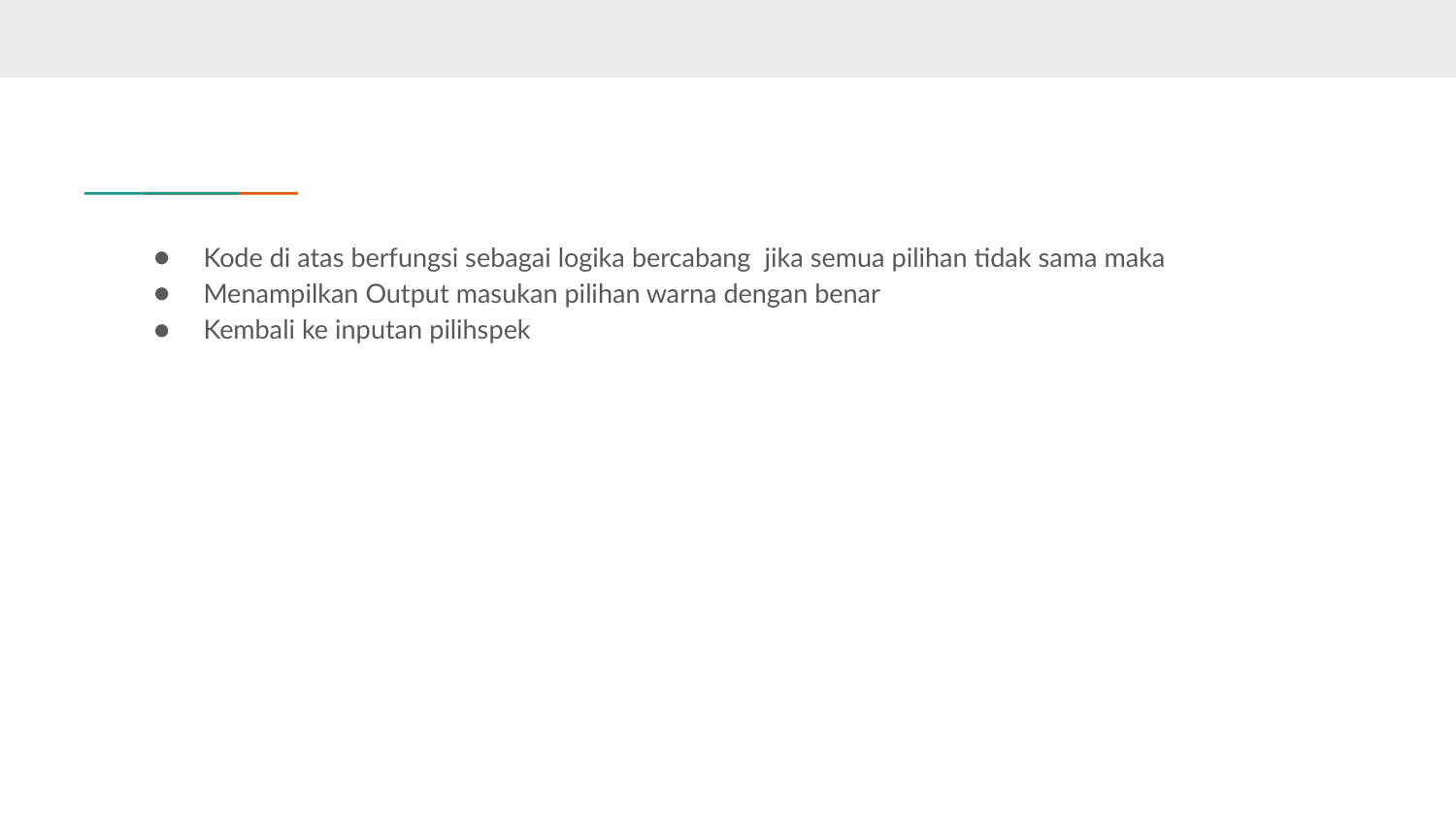

Kode di atas berfungsi sebagai logika bercabang  jika semua pilihan tidak sama maka
Menampilkan Output masukan pilihan warna dengan benar
Kembali ke inputan pilihspek